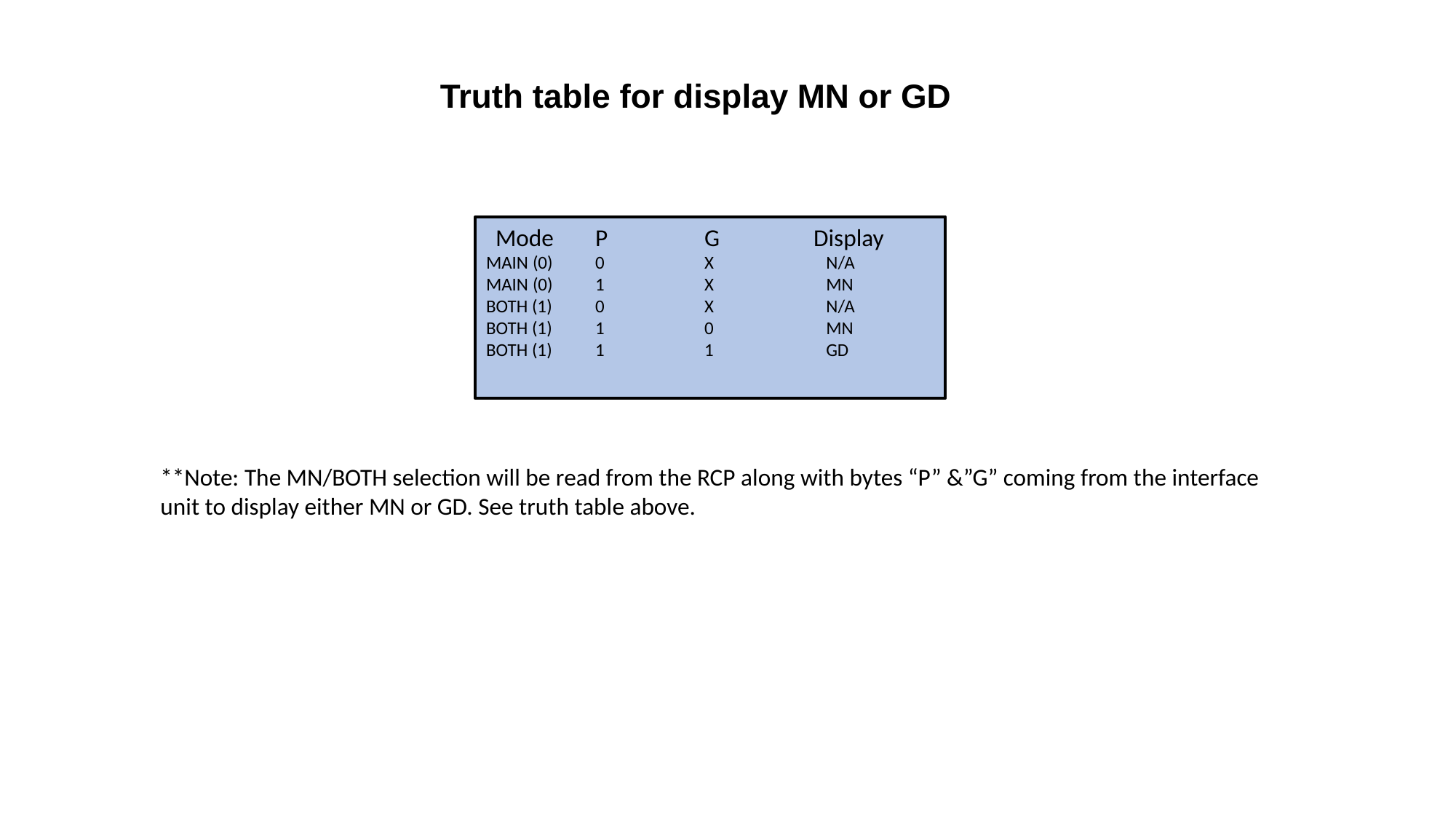

Truth table for display MN or GD
  Mode	P 	G	Display
MAIN (0)	0	X	   N/A
MAIN (0)	1	X	   MN
BOTH (1)	0	X	   N/A
BOTH (1)	1	0	   MN
BOTH (1)	1	1	   GD

**Note: The MN/BOTH selection will be read from the RCP along with bytes “P” &”G” coming from the interface unit to display either MN or GD. See truth table above.